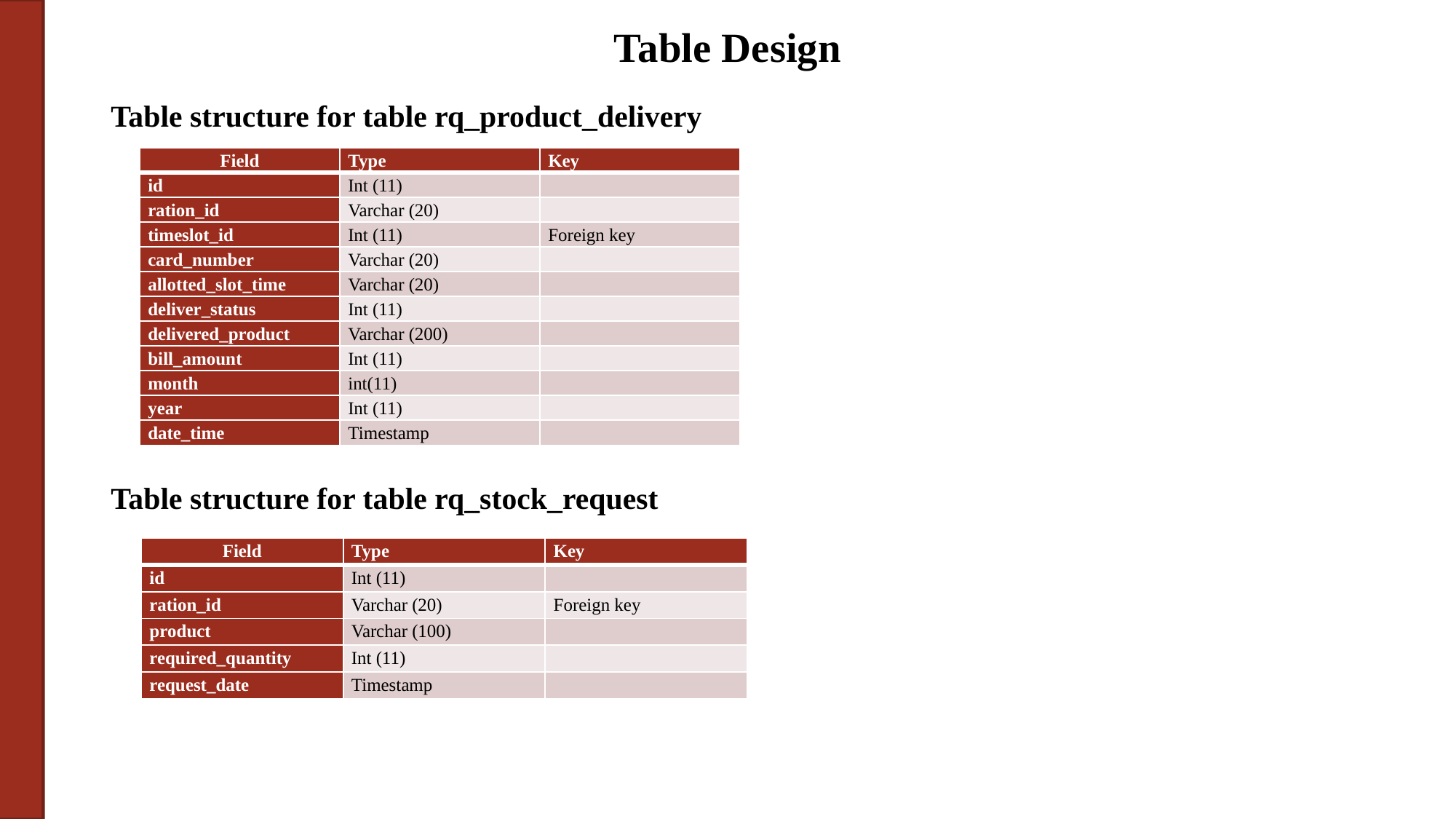

# Table Design
Table structure for table rq_product_delivery

Table structure for table rq_stock_request

| Field | Type | Key |
| --- | --- | --- |
| id | Int (11) |  |
| ration\_id | Varchar (20) |  |
| timeslot\_id | Int (11) | Foreign key |
| card\_number | Varchar (20) |  |
| allotted\_slot\_time | Varchar (20) |  |
| deliver\_status | Int (11) |  |
| delivered\_product | Varchar (200) |  |
| bill\_amount | Int (11) |  |
| month | int(11) |  |
| year | Int (11) |  |
| date\_time | Timestamp |  |
| Field | Type | Key |
| --- | --- | --- |
| id | Int (11) |  |
| ration\_id | Varchar (20) | Foreign key |
| product | Varchar (100) |  |
| required\_quantity | Int (11) |  |
| request\_date | Timestamp |  |